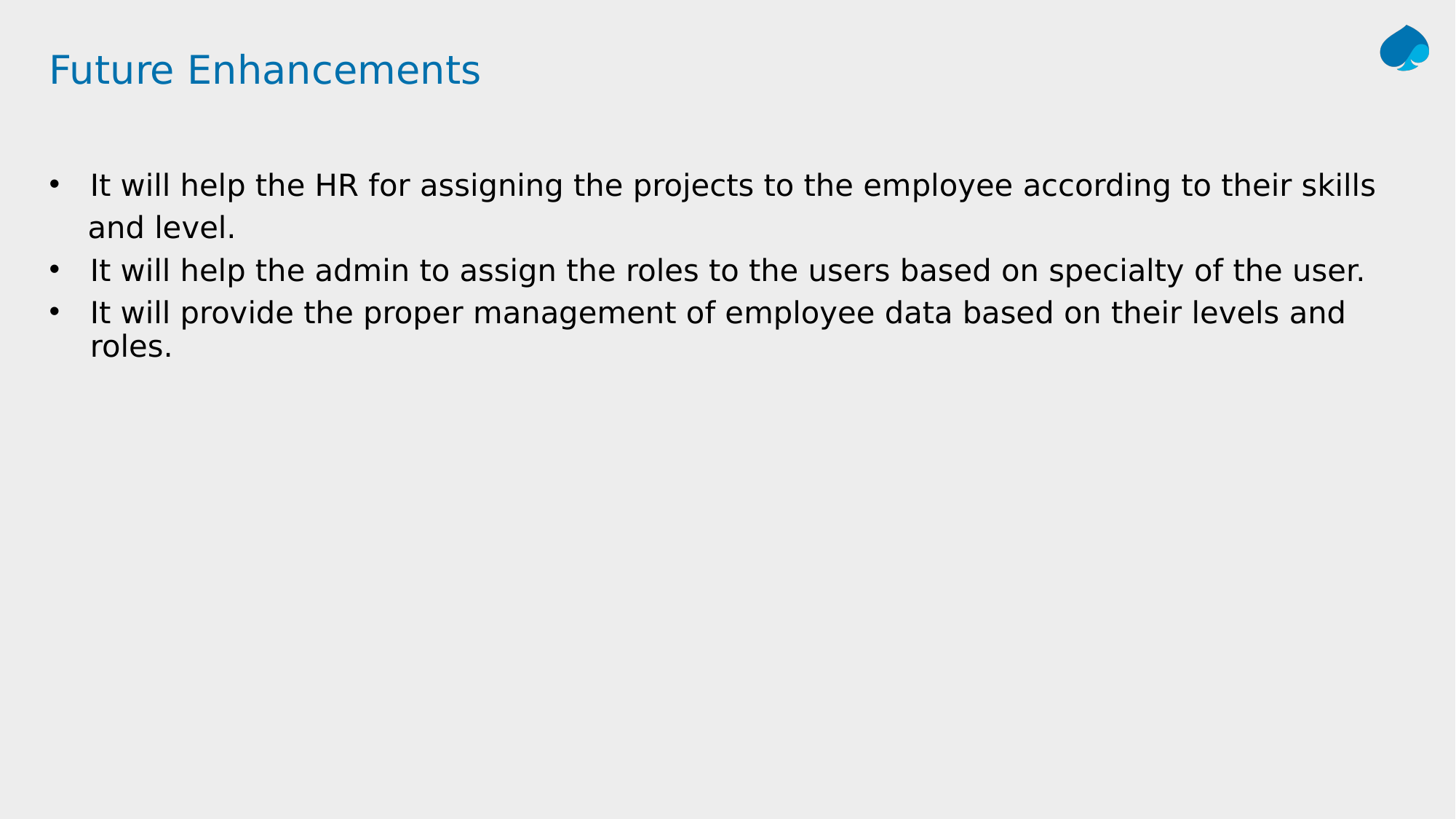

# Future Enhancements
It will help the HR for assigning the projects to the employee according to their skills
    and level.
It will help the admin to assign the roles to the users based on specialty of the user.
It will provide the proper management of employee data based on their levels and roles.